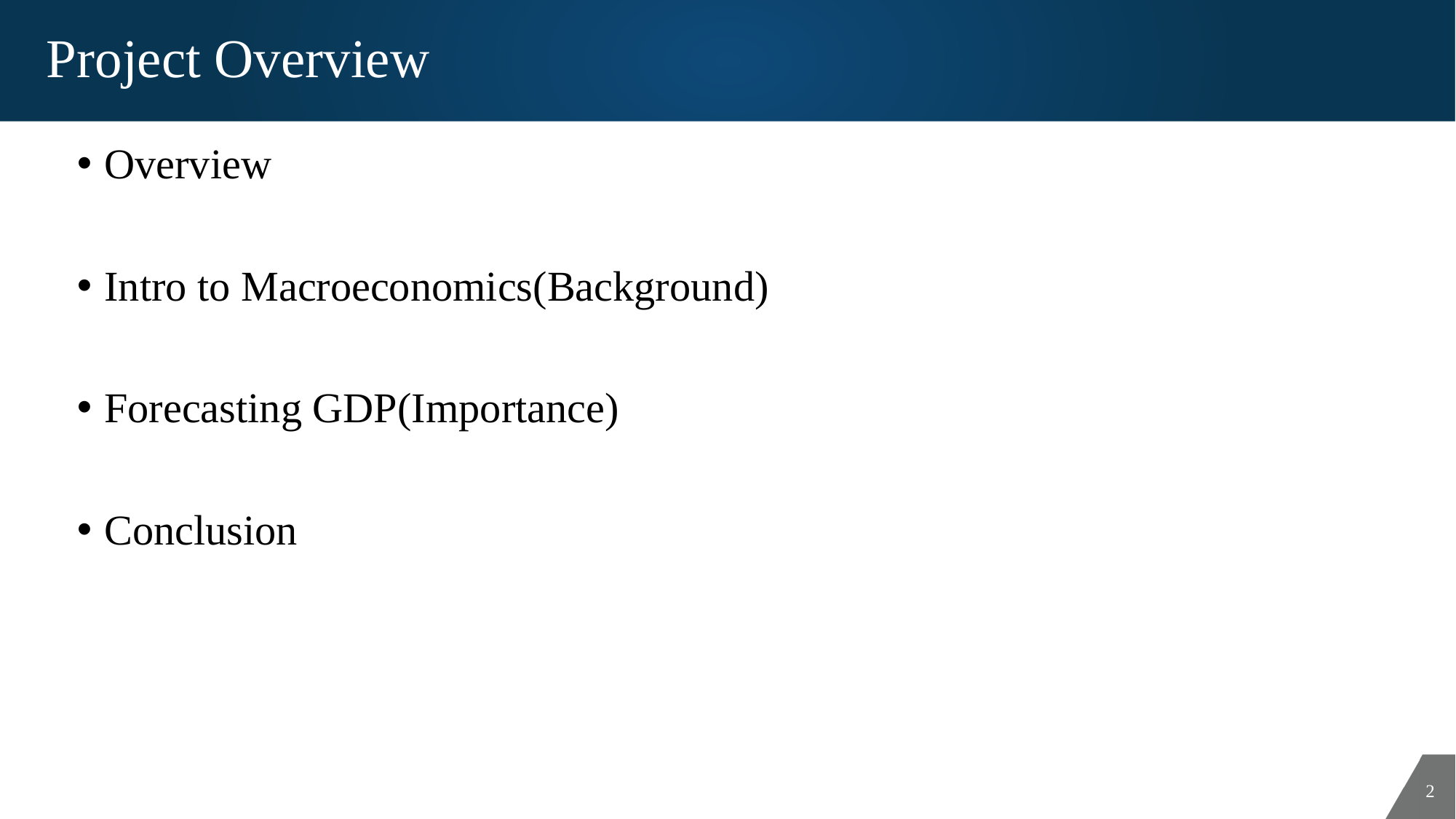

# Project Overview
Overview

Intro to Macroeconomics(Background)

Forecasting GDP(Importance)

Conclusion
2